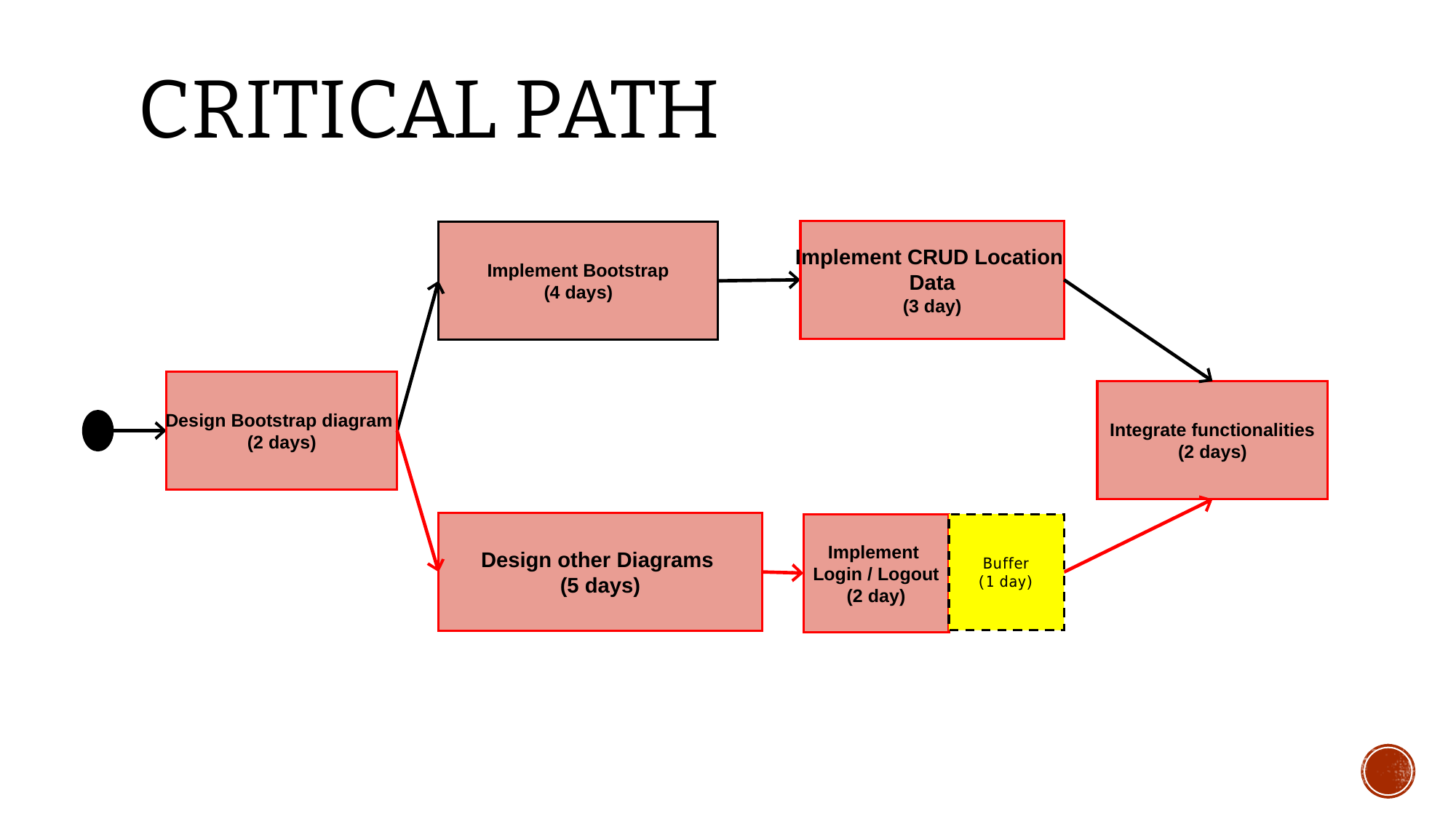

# Critical Path
Implement CRUD Location
Data
(3 day)
Implement Bootstrap
(4 days)
Design Bootstrap diagram
(2 days)
Integrate functionalities
(2 days)

Design other Diagrams
(5 days)
Implement
Login / Logout
(2 day)
Buffer
(1 day)